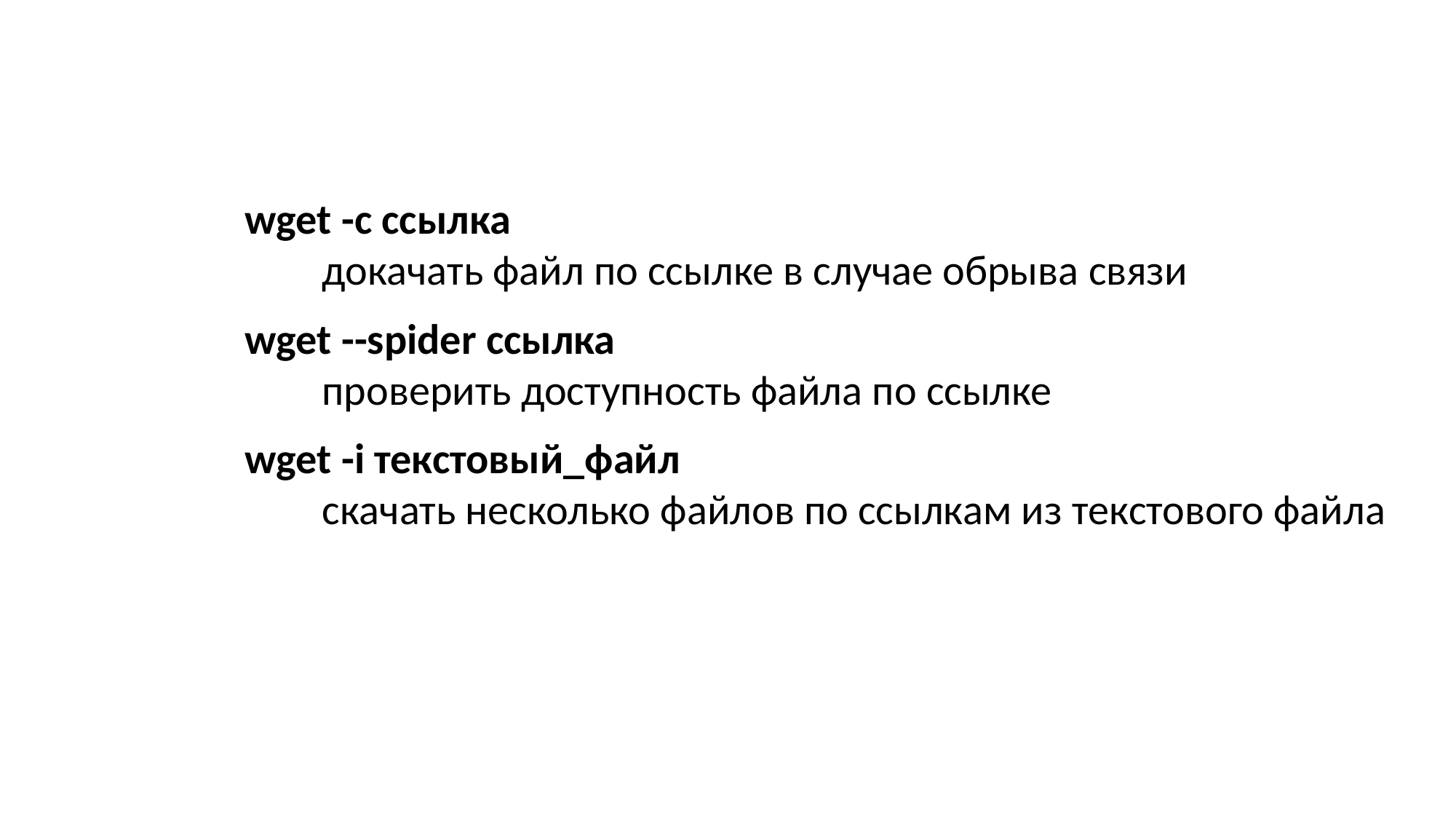

wget -c ссылка
        докачать файл по ссылке в случае обрыва связи
wget --spider ссылка
        проверить доступность файла по ссылке
wget -i текстовый_файл
        скачать несколько файлов по ссылкам из текстового файла